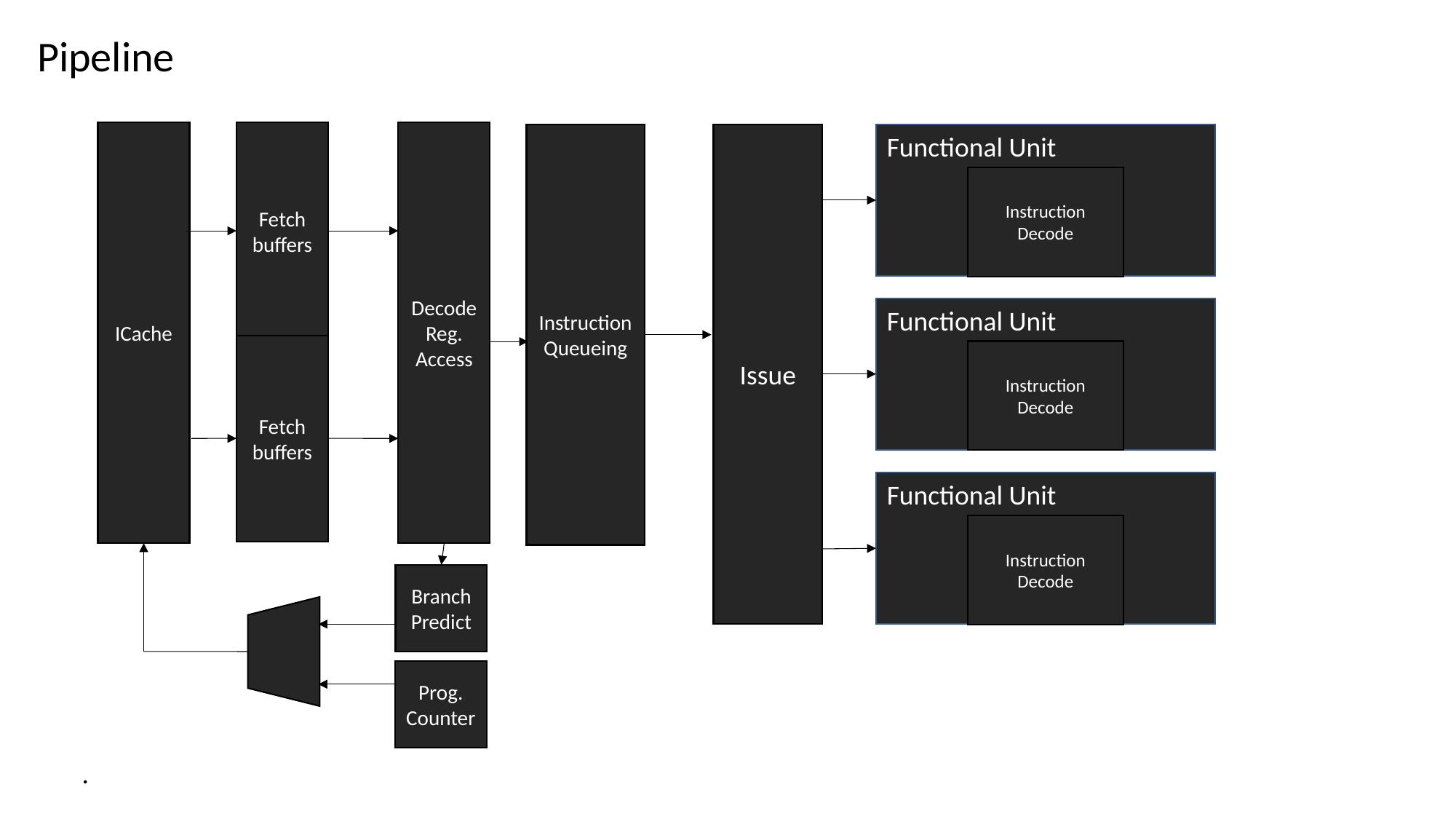

Pipeline
ICache
Decode
Reg. Access
Fetch buffers
Instruction Queueing
Issue
Functional Unit
Instruction Decode
Functional Unit
Fetch buffers
Instruction Decode
Functional Unit
Instruction Decode
Branch Predict

Prog. Counter
.